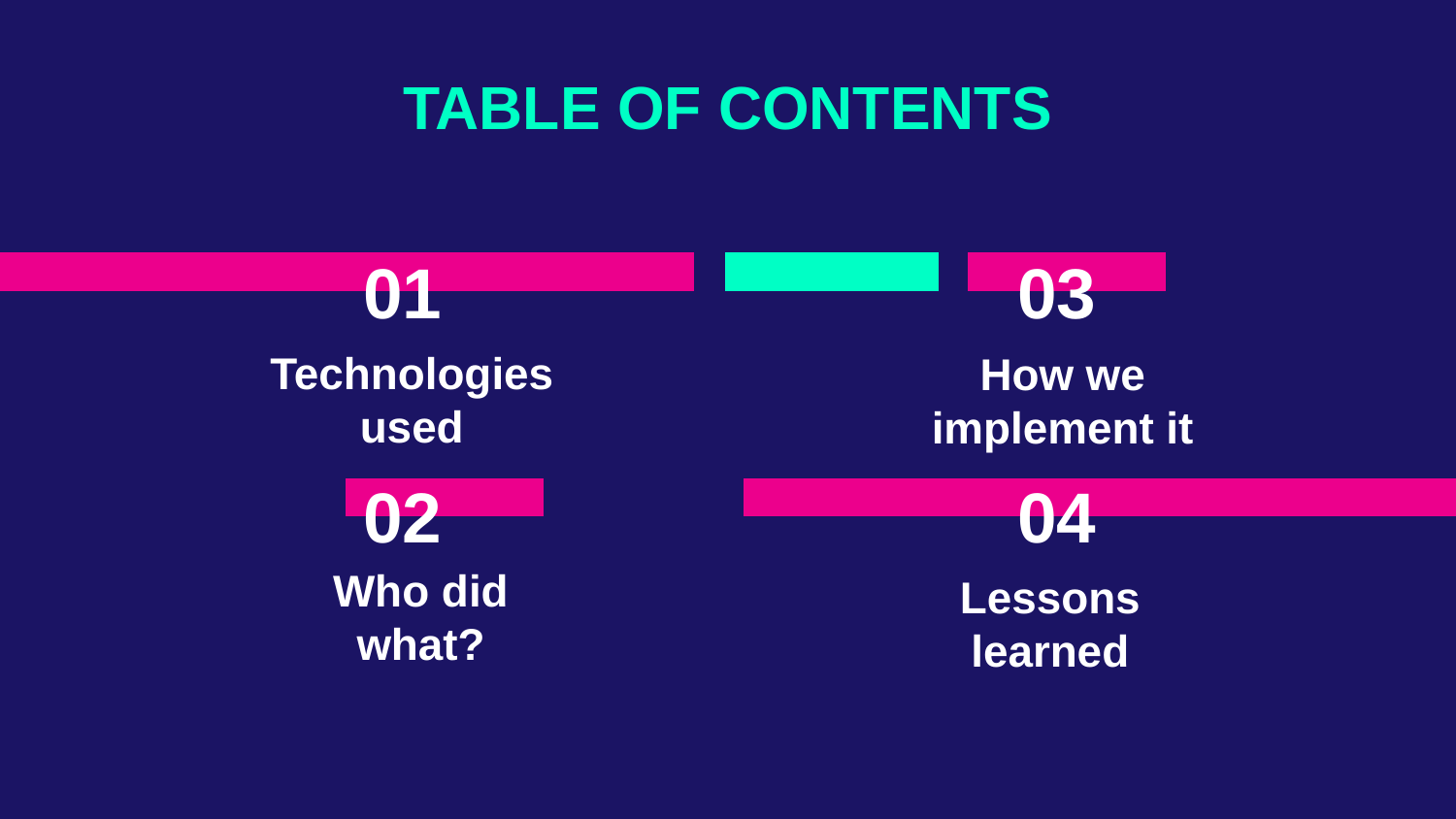

TABLE OF CONTENTS
# 01
03
Technologies used
How we implement it
02
04
Who did what?

Lessons learned